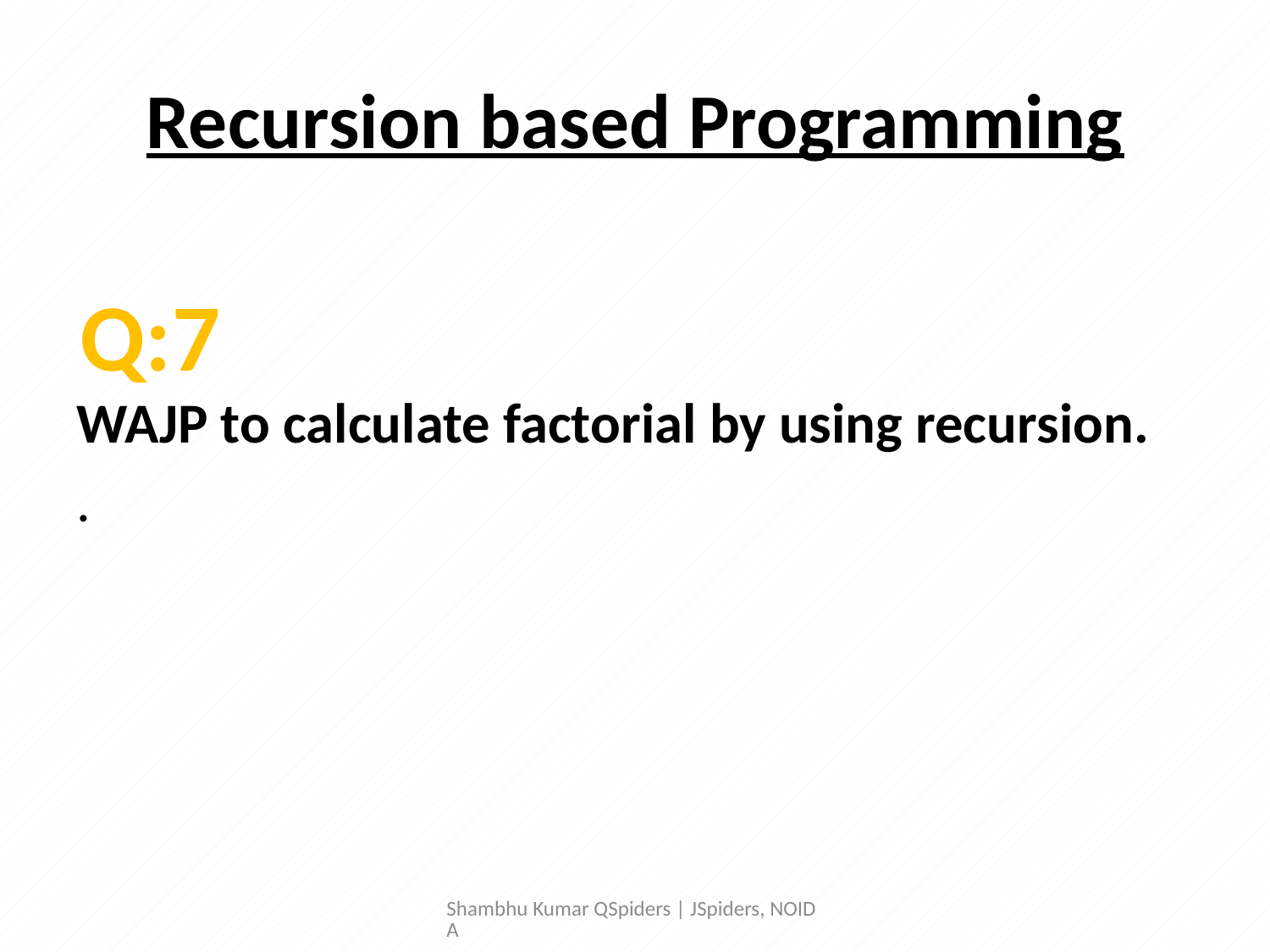

# Recursion based Programming

WAJP to calculate factorial by using recursion.
.

Q:7
Shambhu Kumar QSpiders | JSpiders, NOIDA